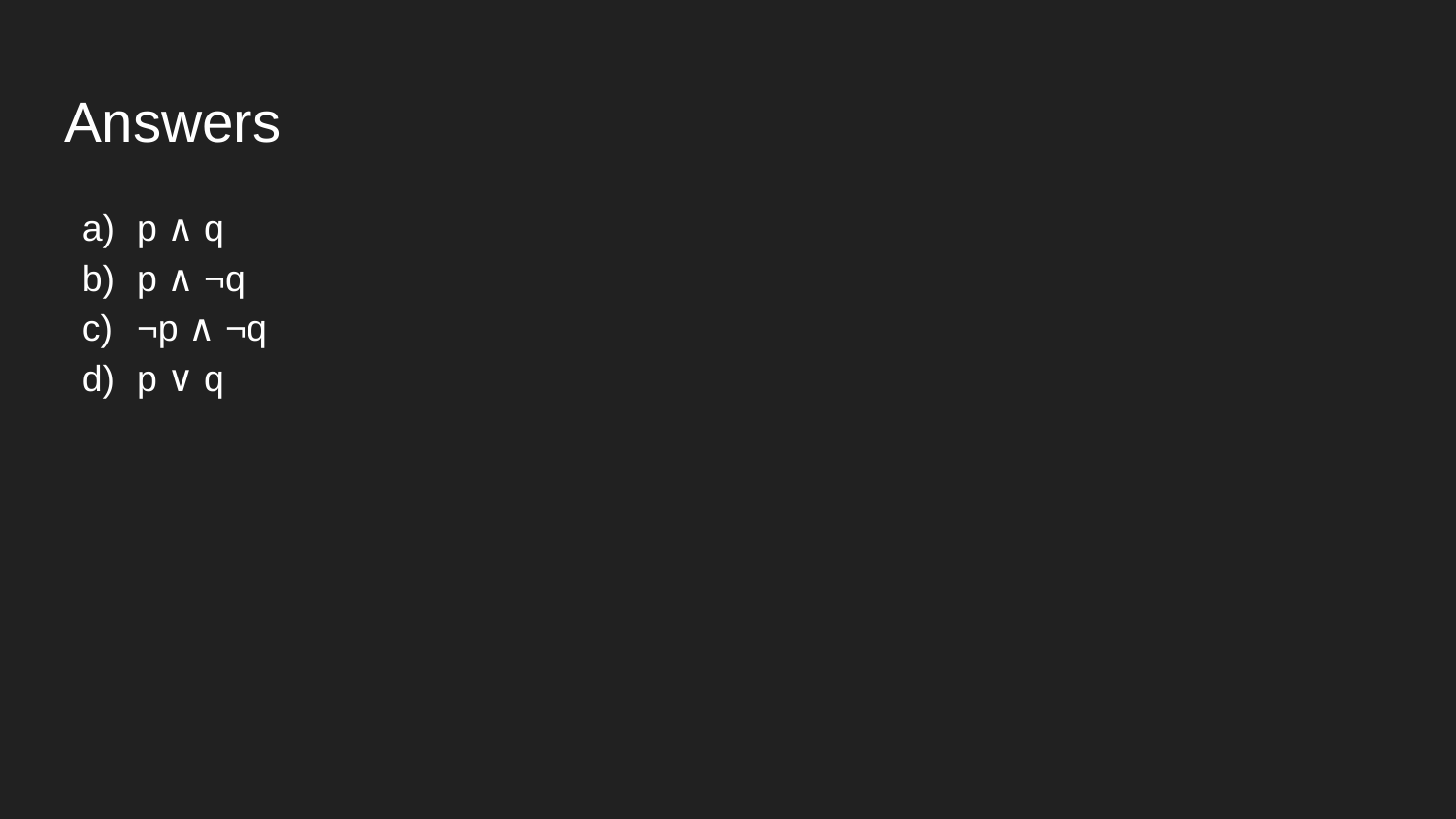

# Answers
p ∧ q
p ∧ ¬q
¬p ∧ ¬q
p ∨ q